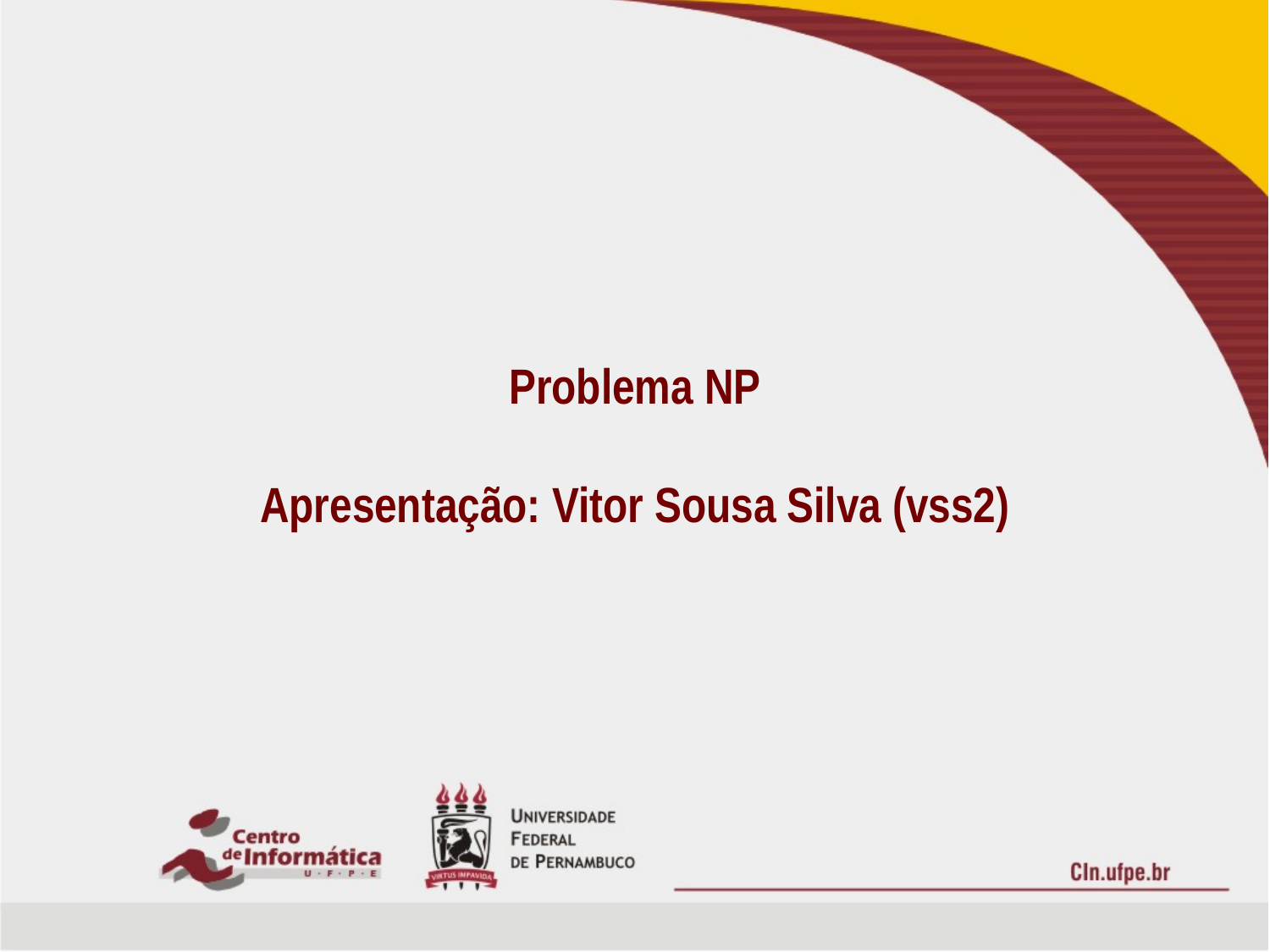

# Problema NP Apresentação: Vitor Sousa Silva (vss2)